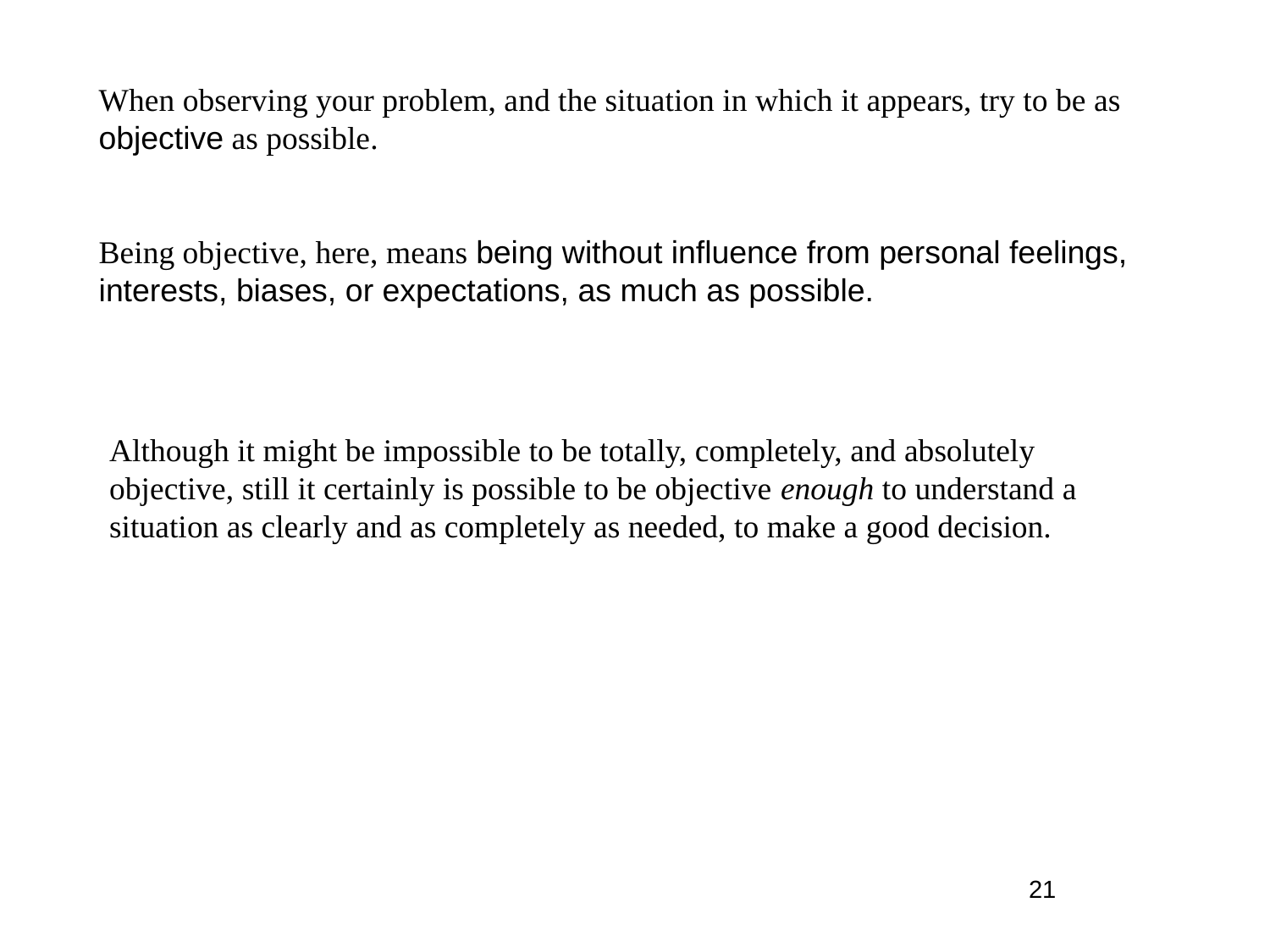

When observing your problem, and the situation in which it appears, try to be as objective as possible.

Being objective, here, means being without influence from personal feelings, interests, biases, or expectations, as much as possible.
Although it might be impossible to be totally, completely, and absolutely objective, still it certainly is possible to be objective enough to understand a situation as clearly and as completely as needed, to make a good decision.
21